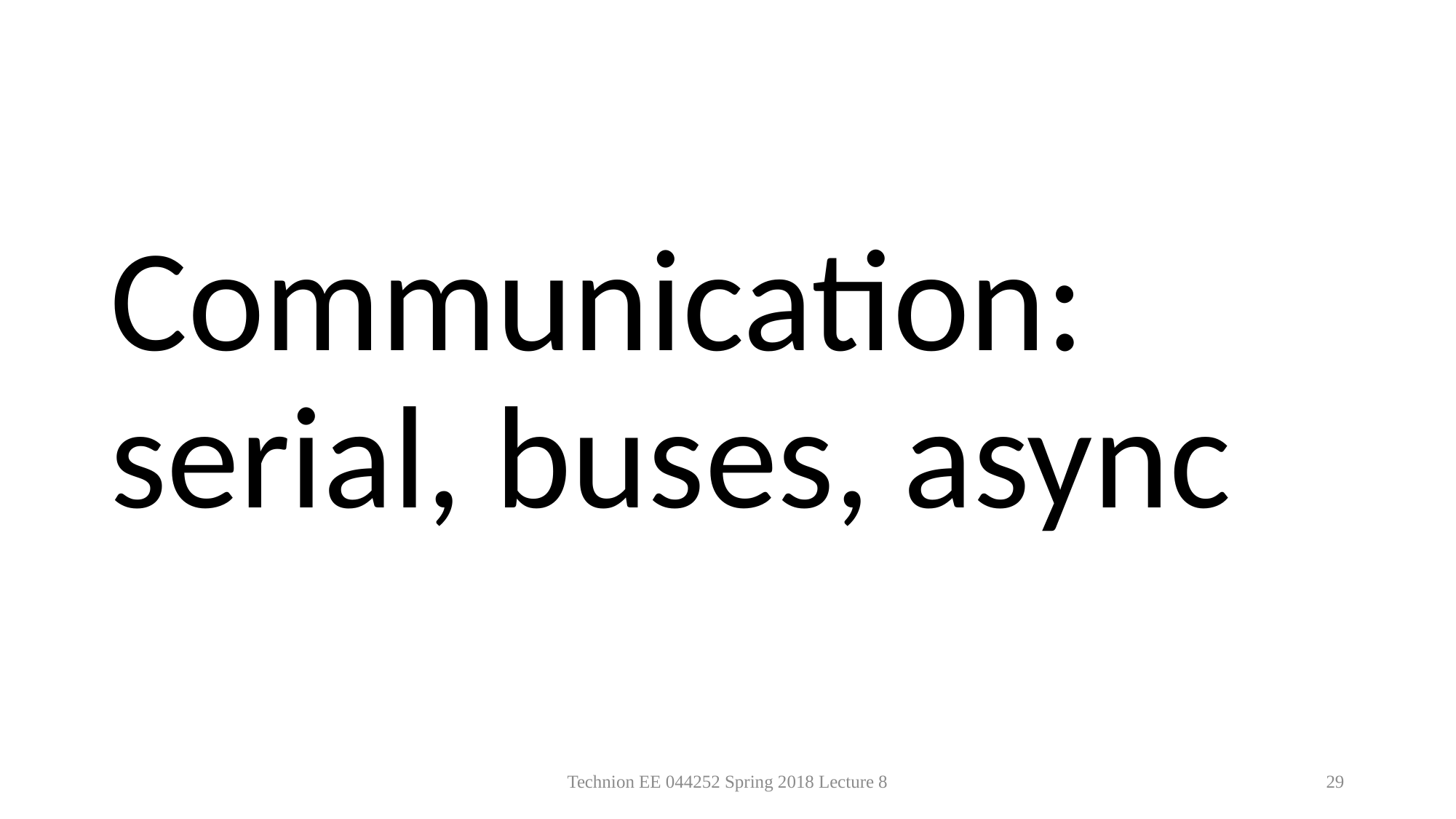

# Communication: serial, buses, async

Technion EE 044252 Spring 2018 Lecture 8
29